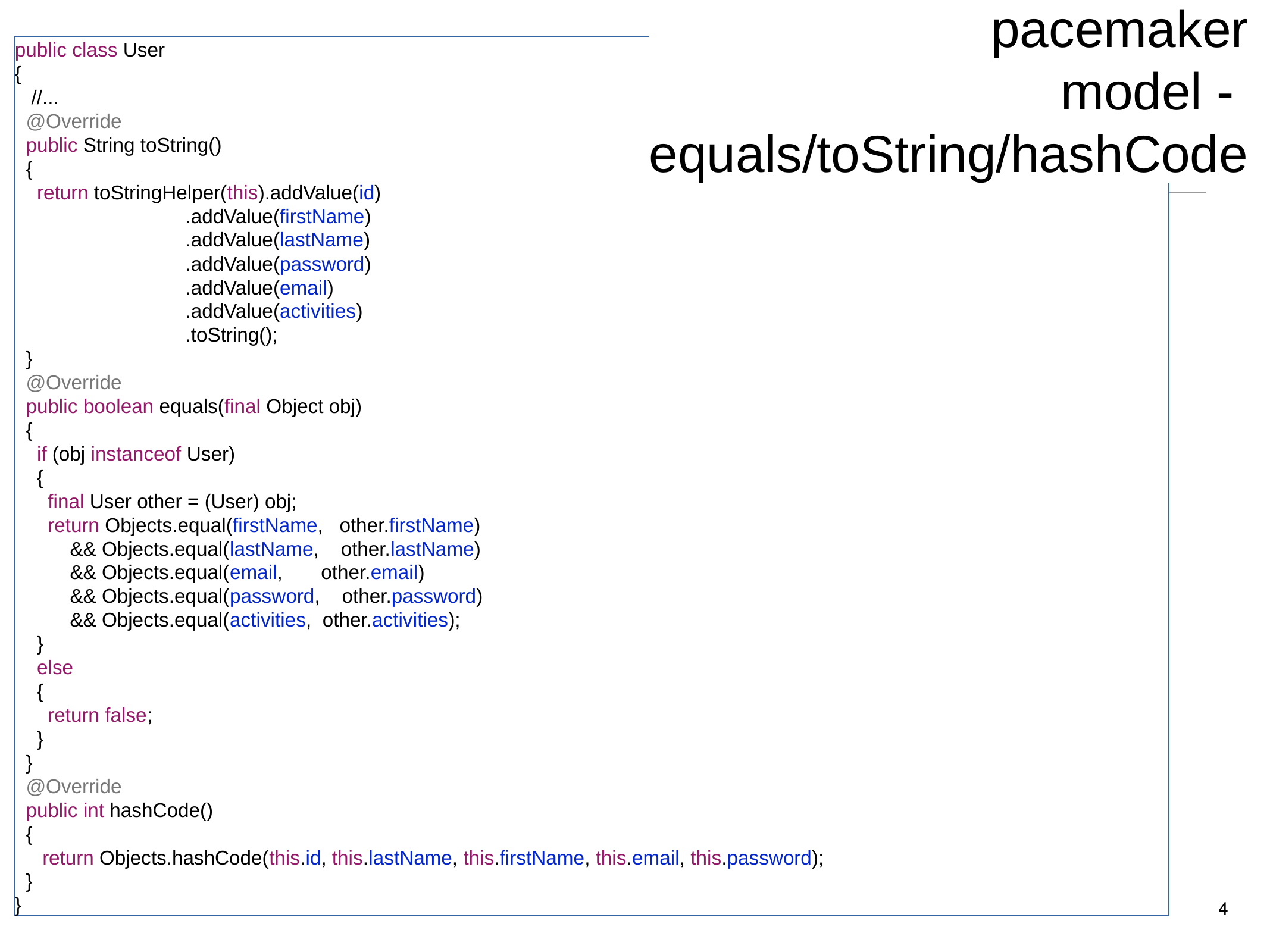

# pacemaker
model -
equals/toString/hashCode
public class User
{
   //...
  @Override
  public String toString()
  {
    return toStringHelper(this).addValue(id)
                               .addValue(firstName)
                               .addValue(lastName)
                               .addValue(password)
                               .addValue(email)
                               .addValue(activities)
                               .toString();
  }
  @Override
  public boolean equals(final Object obj)
  {
    if (obj instanceof User)
    {
      final User other = (User) obj;
      return Objects.equal(firstName,   other.firstName)
          && Objects.equal(lastName,    other.lastName)
          && Objects.equal(email,       other.email)
          && Objects.equal(password,    other.password)
          && Objects.equal(activities,  other.activities);
    }
    else
    {
      return false;
    }
  }
  @Override
  public int hashCode()
  {
     return Objects.hashCode(this.id, this.lastName, this.firstName, this.email, this.password);
  }
}
4